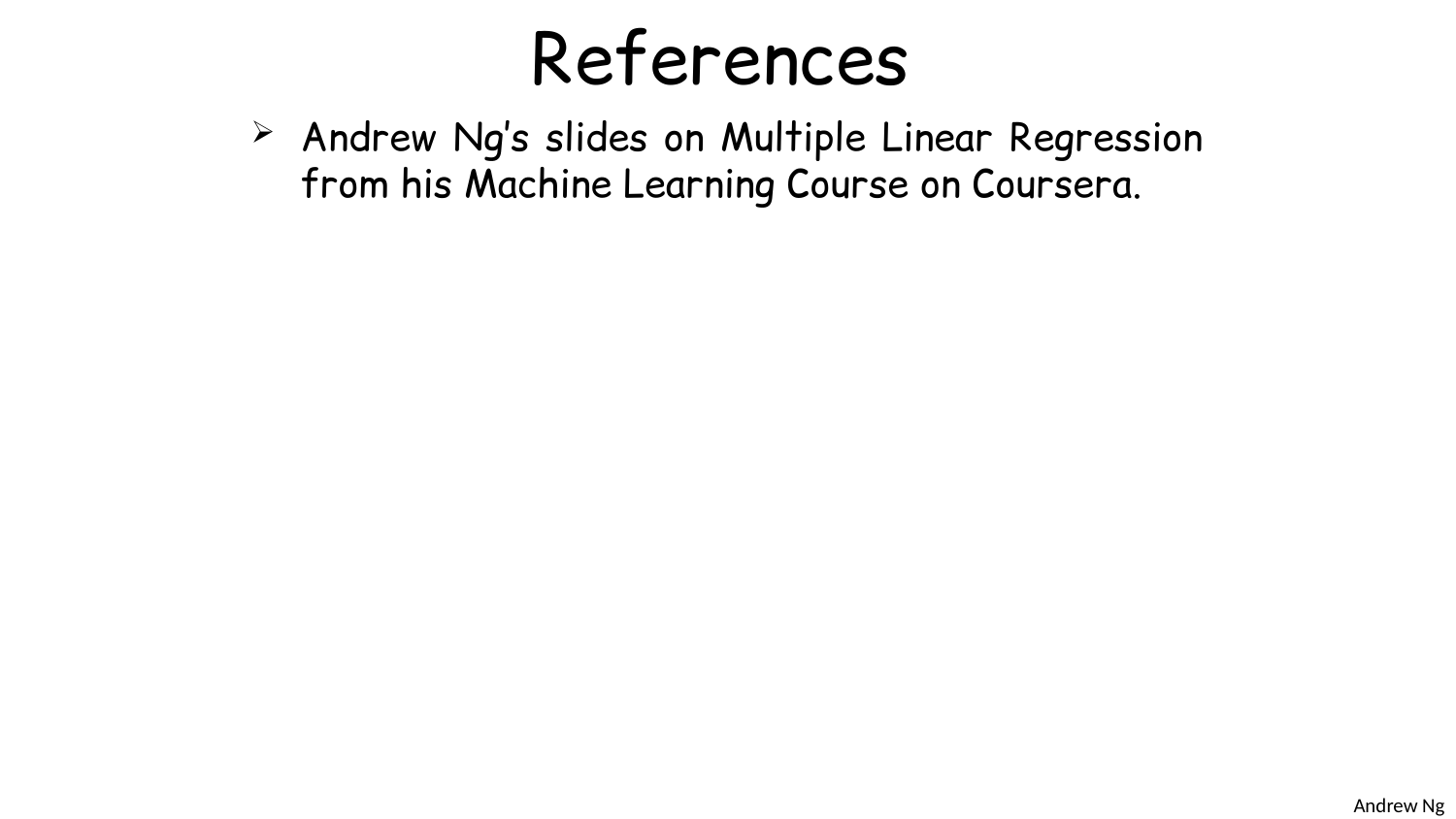

# References
Andrew Ng’s slides on Multiple Linear Regression from his Machine Learning Course on Coursera.